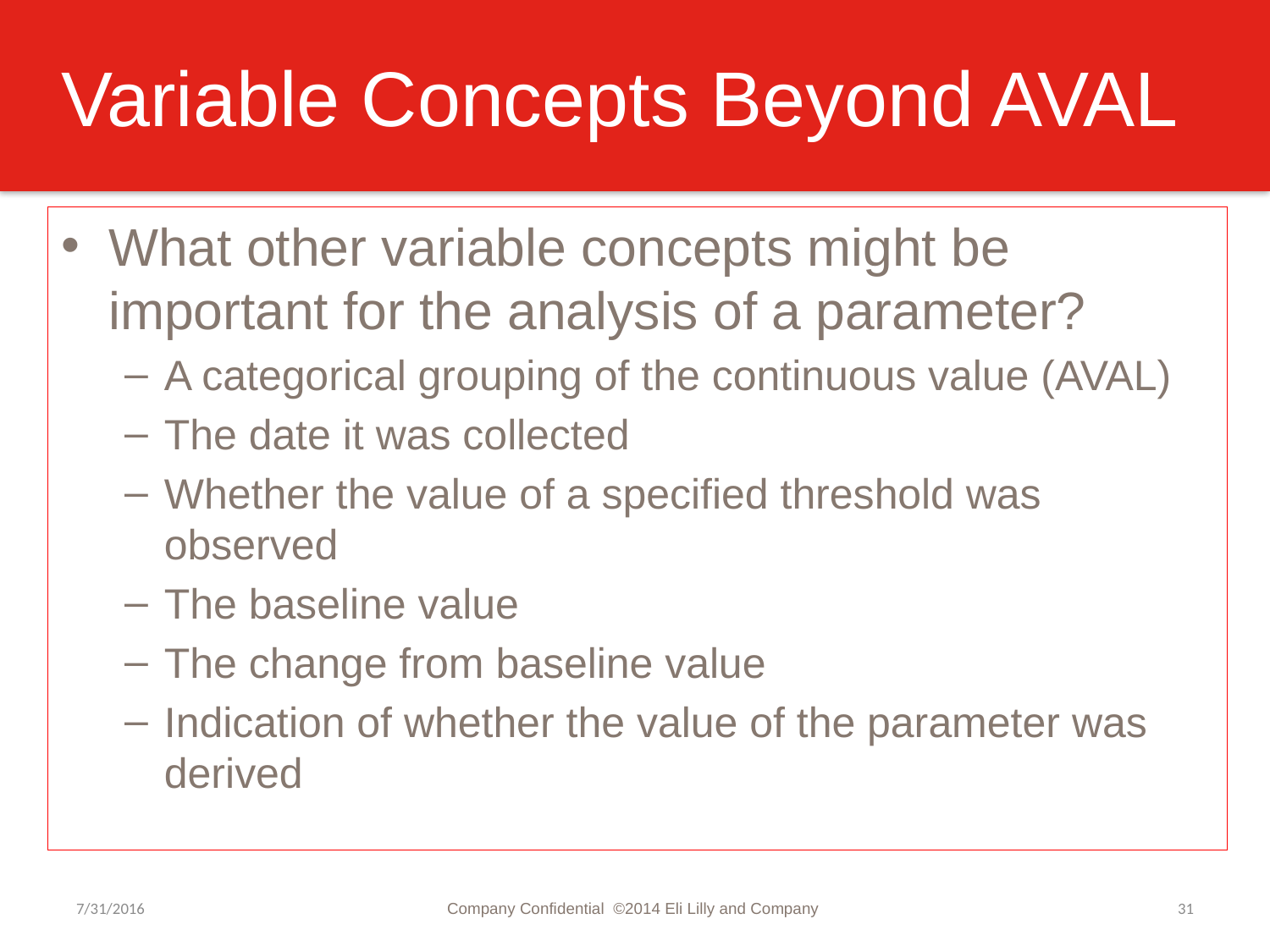

# Variable Concepts Beyond AVAL
What other variable concepts might be important for the analysis of a parameter?
A categorical grouping of the continuous value (AVAL)
The date it was collected
Whether the value of a specified threshold was observed
The baseline value
The change from baseline value
Indication of whether the value of the parameter was derived

7/31/2016
Company Confidential  ©2014 Eli Lilly and Company
31